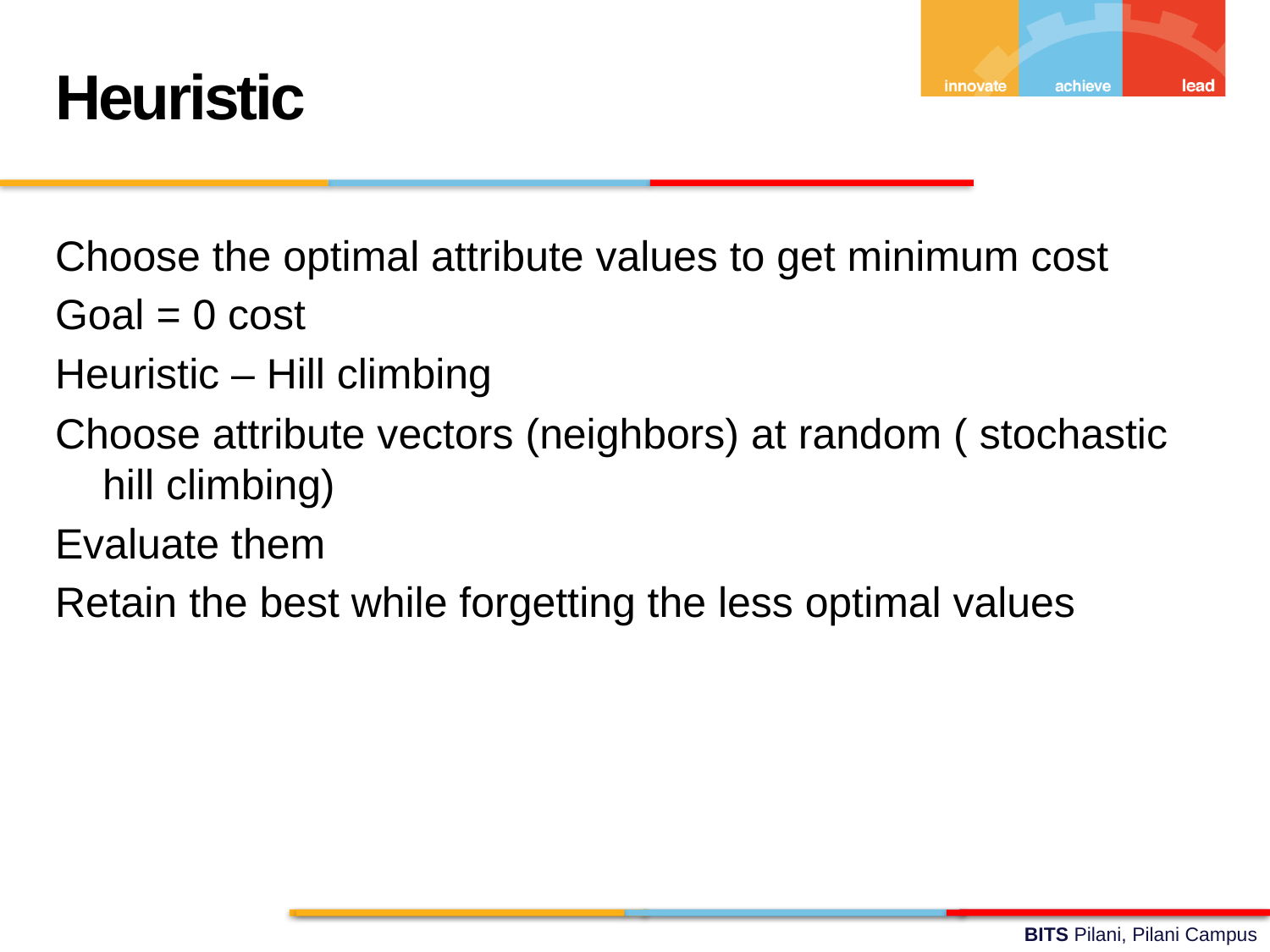

Heuristic
Choose the optimal attribute values to get minimum cost
Goal = 0 cost
Heuristic – Hill climbing
Choose attribute vectors (neighbors) at random ( stochastic hill climbing)
Evaluate them
Retain the best while forgetting the less optimal values